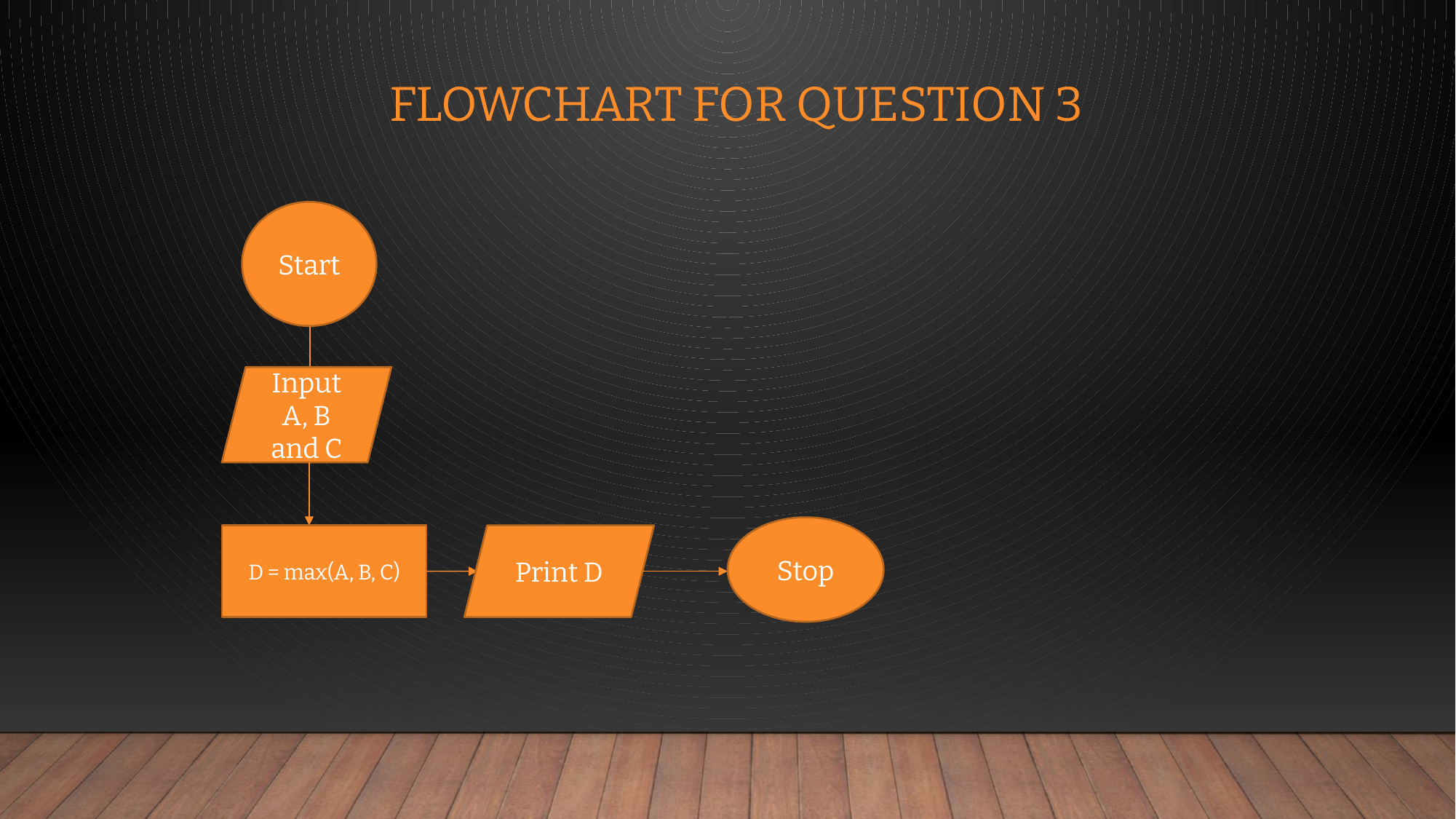

# Flowchart FOR QUESTION 3

Start
Input A, B and C
Stop
Print D
D = max(A, B, C)